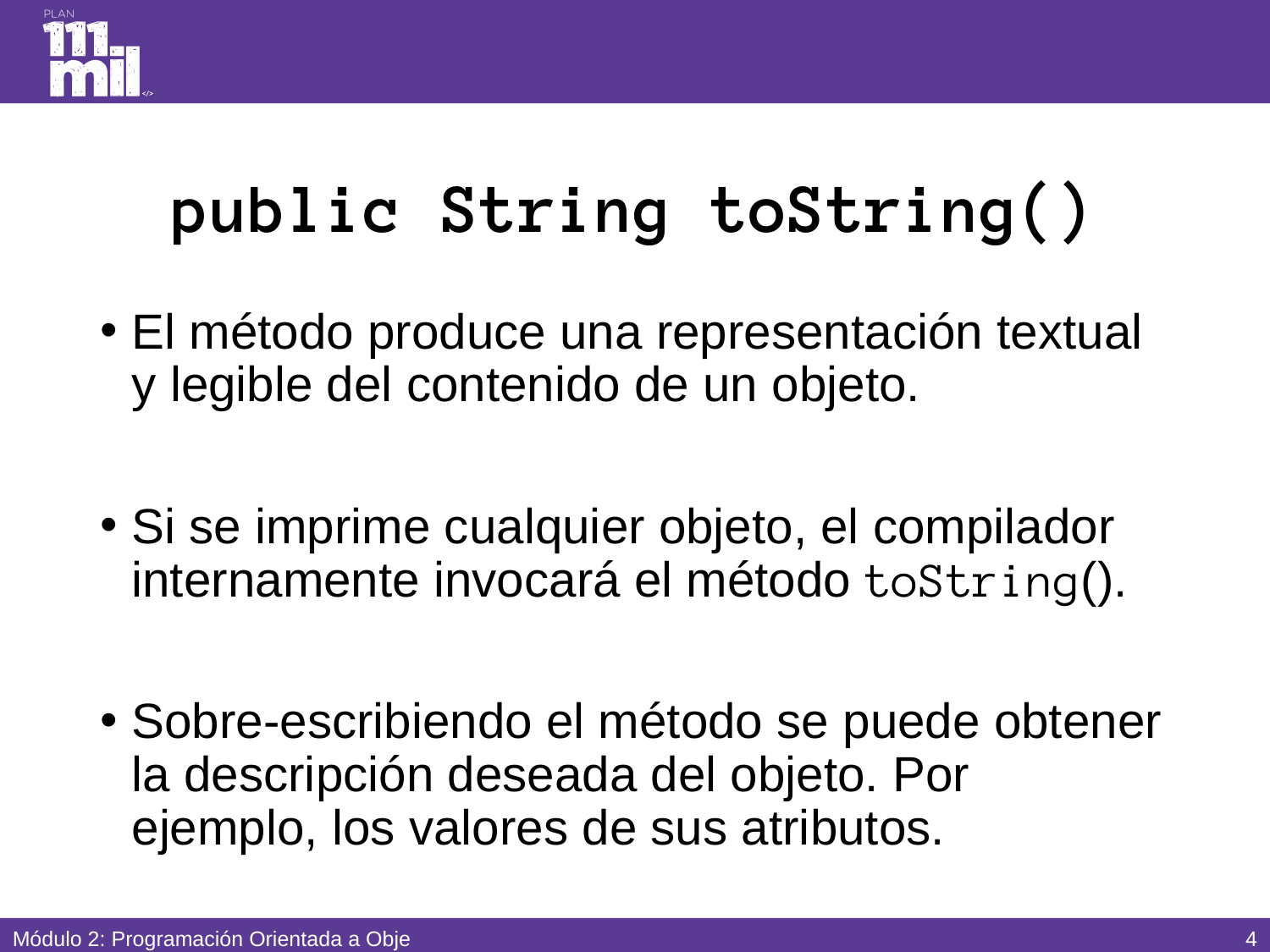

# public String toString()
El método produce una representación textual y legible del contenido de un objeto.

Si se imprime cualquier objeto, el compilador internamente invocará el método toString().

Sobre-escribiendo el método se puede obtener la descripción deseada del objeto. Por ejemplo, los valores de sus atributos.

4
Módulo 2: Programación Orientada a Objetos